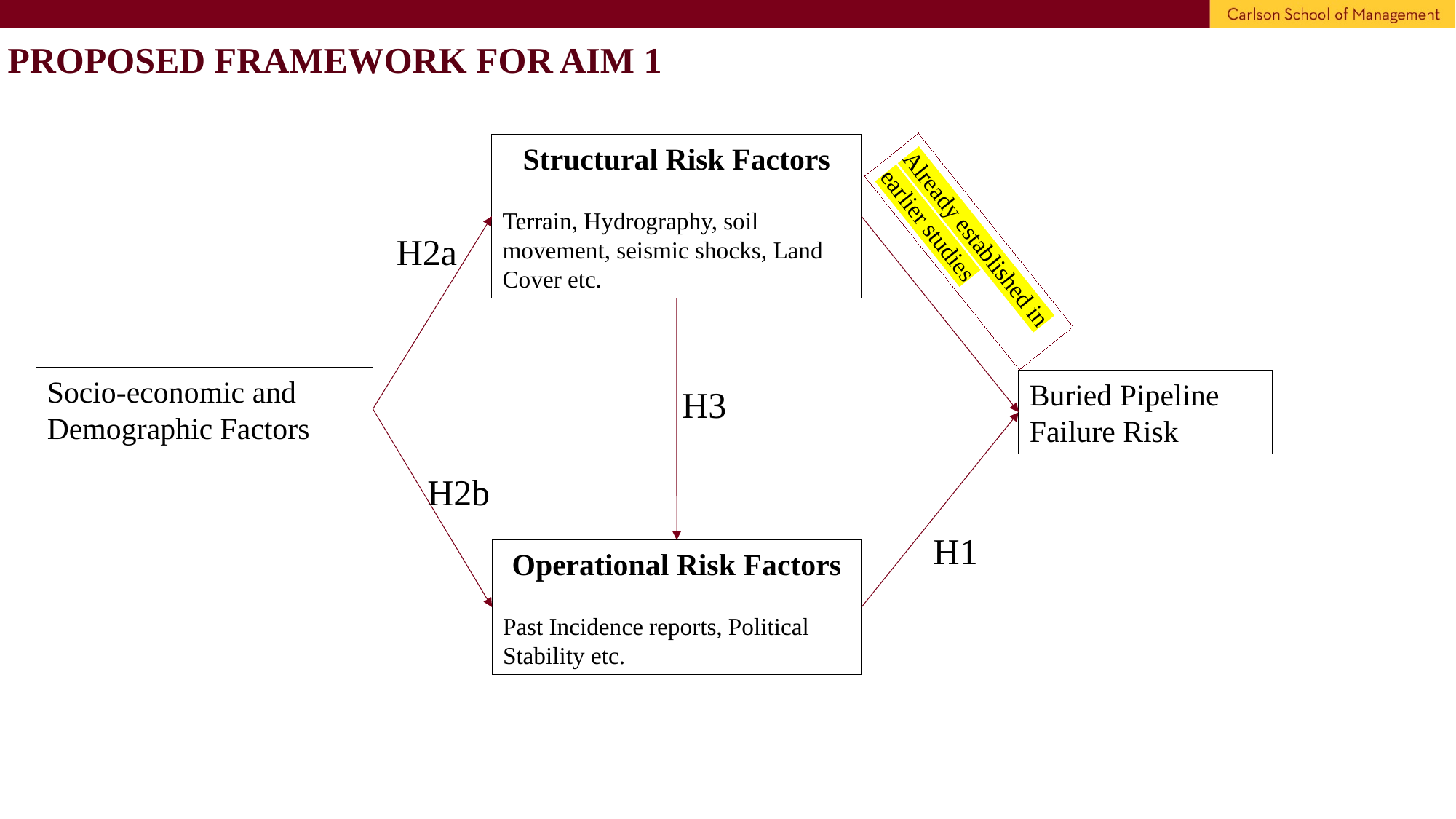

PROPOSED FRAMEWORK FOR AIM 1
Structural Risk Factors

Terrain, Hydrography, soil movement, seismic shocks, Land Cover etc.

Already established in earlier studies
H2a
Socio-economic and Demographic Factors
Buried Pipeline Failure Risk
H3
H2b
H1
Operational Risk Factors

Past Incidence reports, Political Stability etc.